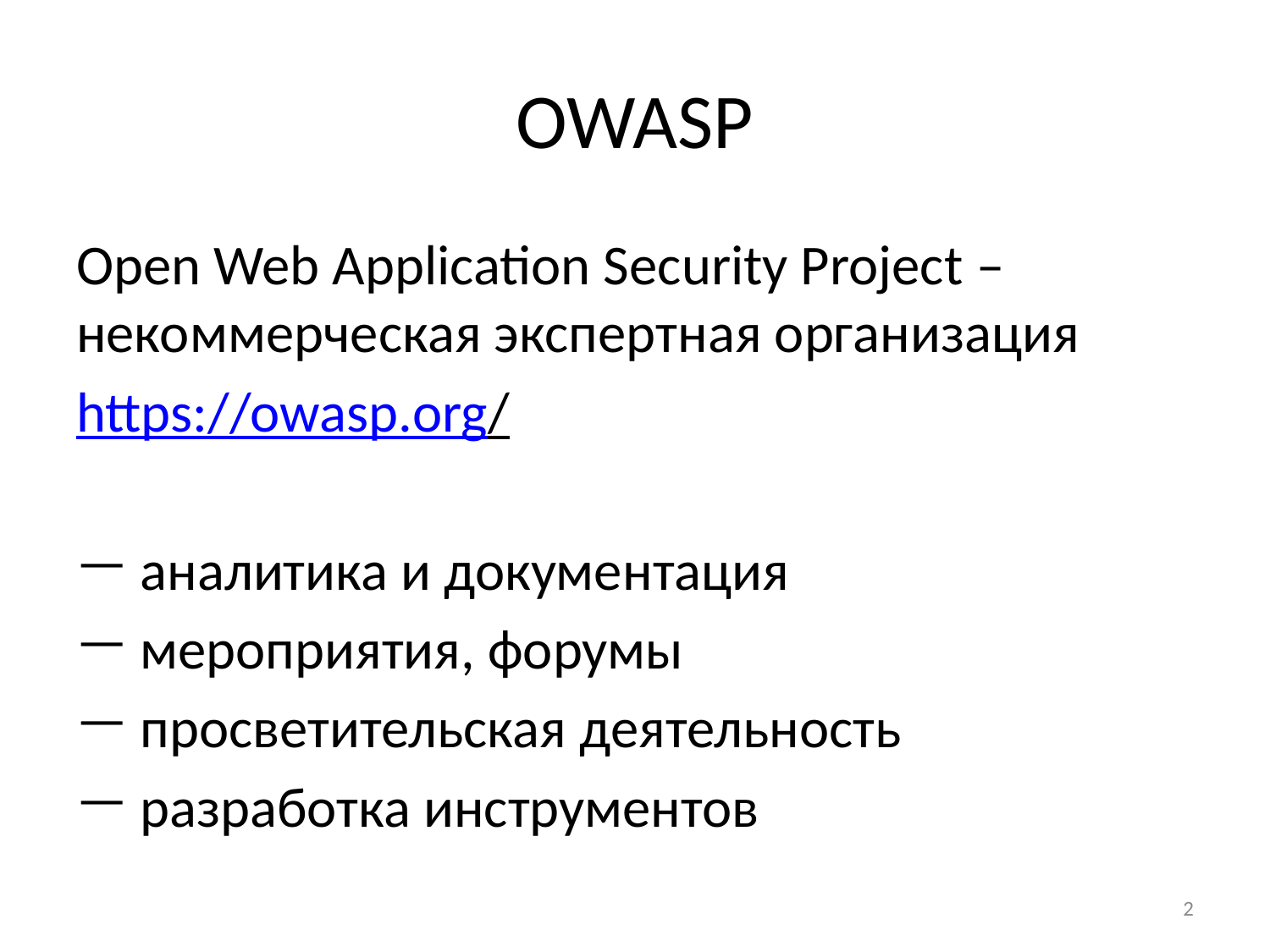

# OWASP
Open Web Application Security Project –
некоммерческая экспертная организация
https://owasp.org/

 аналитика и документация
 мероприятия, форумы
 просветительская деятельность
 разработка инструментов
2